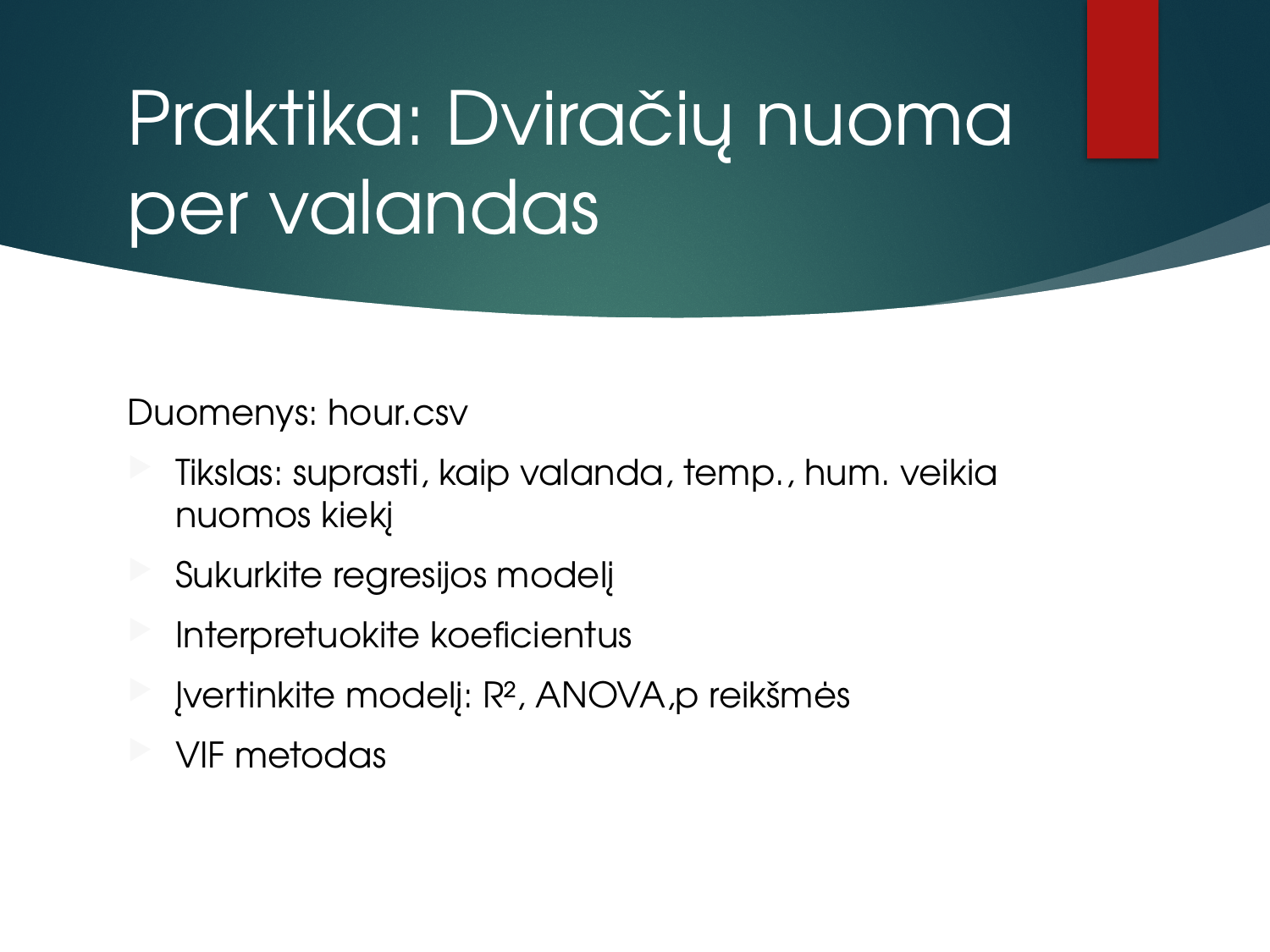

# Praktika: Dviračių nuoma per valandas

Duomenys: hour.csv
Tikslas: suprasti, kaip valanda, temp., hum. veikia nuomos kiekį
Sukurkite regresijos modelį
Interpretuokite koeficientus
Įvertinkite modelį: R², ANOVA,p reikšmės
VIF metodas